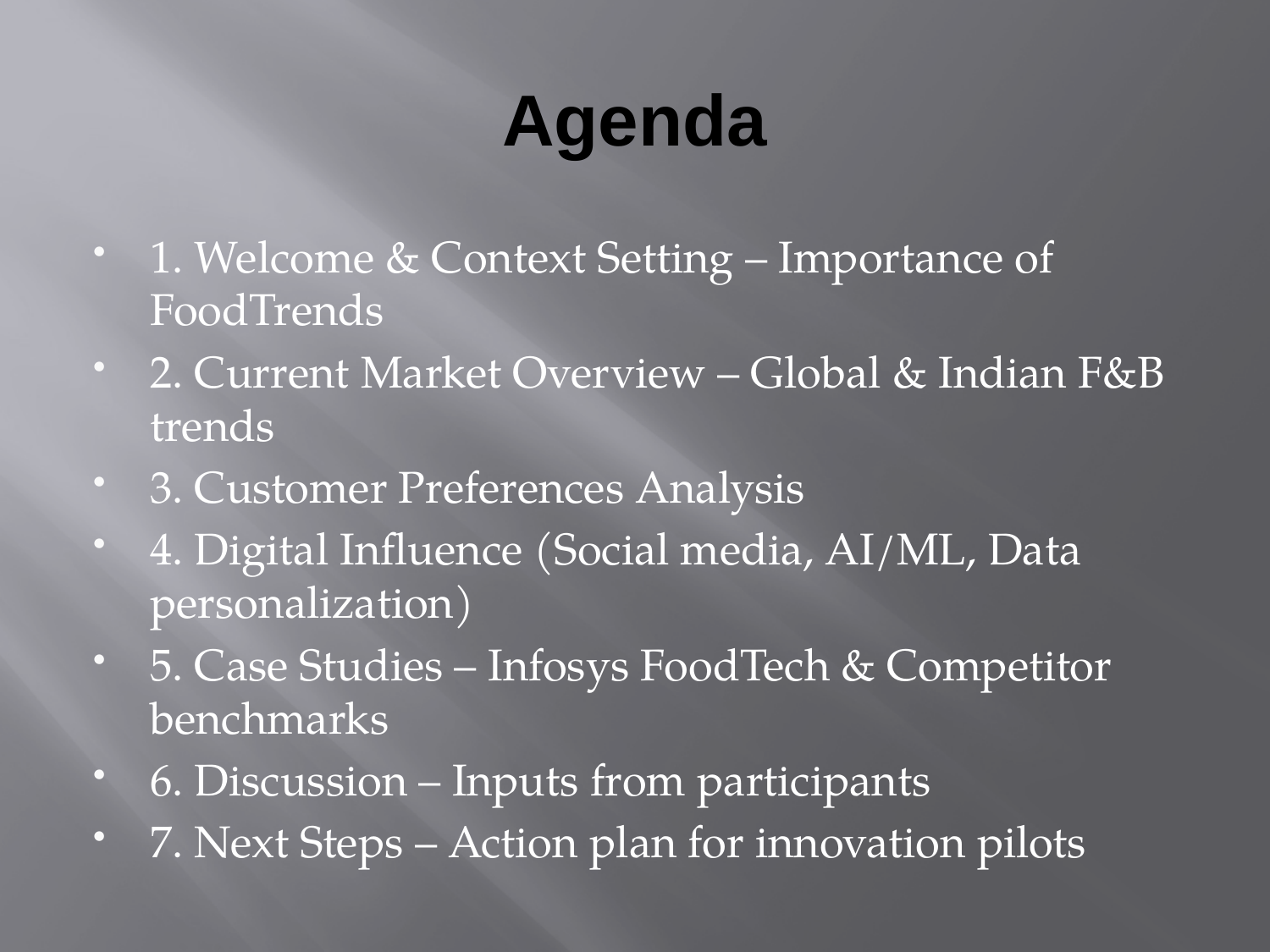

# Agenda
1. Welcome & Context Setting – Importance of FoodTrends
2. Current Market Overview – Global & Indian F&B trends
3. Customer Preferences Analysis
4. Digital Influence (Social media, AI/ML, Data personalization)
5. Case Studies – Infosys FoodTech & Competitor benchmarks
6. Discussion – Inputs from participants
7. Next Steps – Action plan for innovation pilots